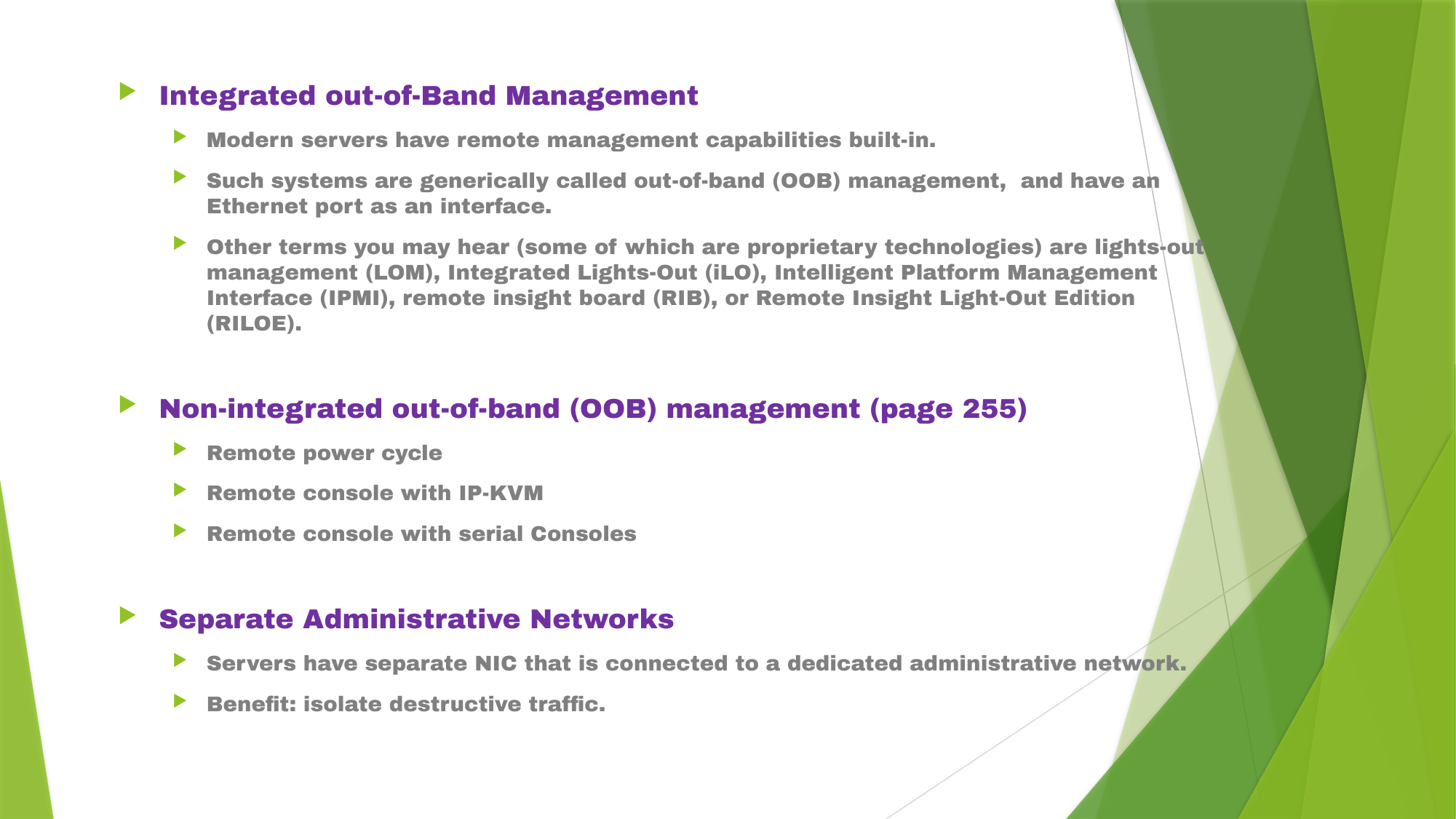

Integrated out-of-Band Management
Modern servers have remote management capabilities built-in.
Such systems are generically called out-of-band (OOB) management,  and have an Ethernet port as an interface.
Other terms you may hear (some of which are proprietary technologies) are lights-out management (LOM), Integrated Lights-Out (iLO), Intelligent Platform Management Interface (IPMI), remote insight board (RIB), or Remote Insight Light-Out Edition (RILOE).

Non-integrated out-of-band (OOB) management (page 255)
Remote power cycle
Remote console with IP-KVM
Remote console with serial Consoles

Separate Administrative Networks
Servers have separate NIC that is connected to a dedicated administrative network.
Benefit: isolate destructive traffic.